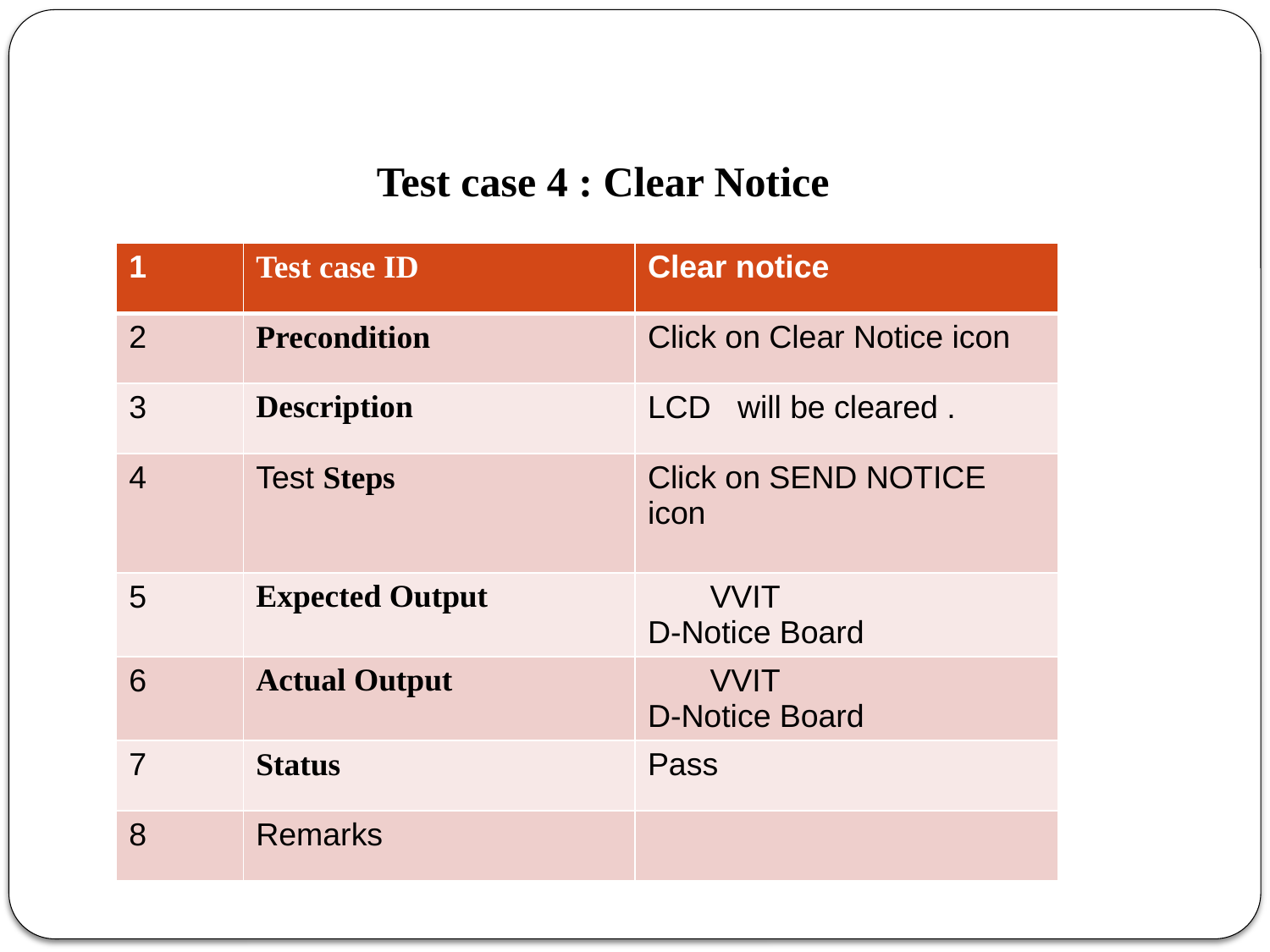

Test case 4 : Clear Notice
| 1 | Test case ID | Clear notice |
| --- | --- | --- |
| 2 | Precondition | Click on Clear Notice icon |
| 3 | Description | LCD will be cleared . |
| 4 | Test Steps | Click on SEND NOTICE icon |
| 5 | Expected Output | VVIT D-Notice Board |
| 6 | Actual Output | VVIT D-Notice Board |
| 7 | Status | Pass |
| 8 | Remarks |  |